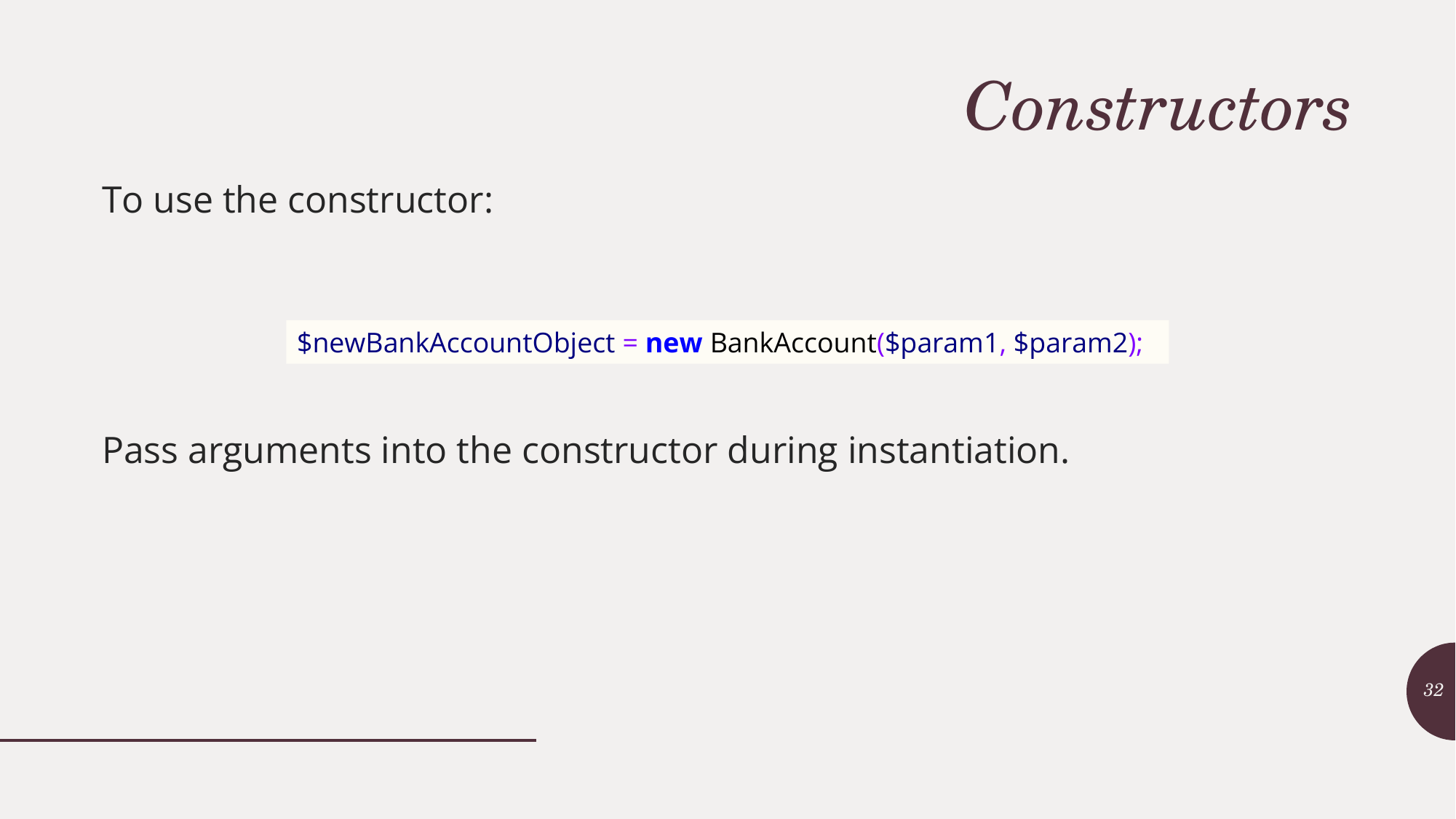

# Constructors
To use the constructor:

Pass arguments into the constructor during instantiation.
$newBankAccountObject = new BankAccount($param1, $param2);
32